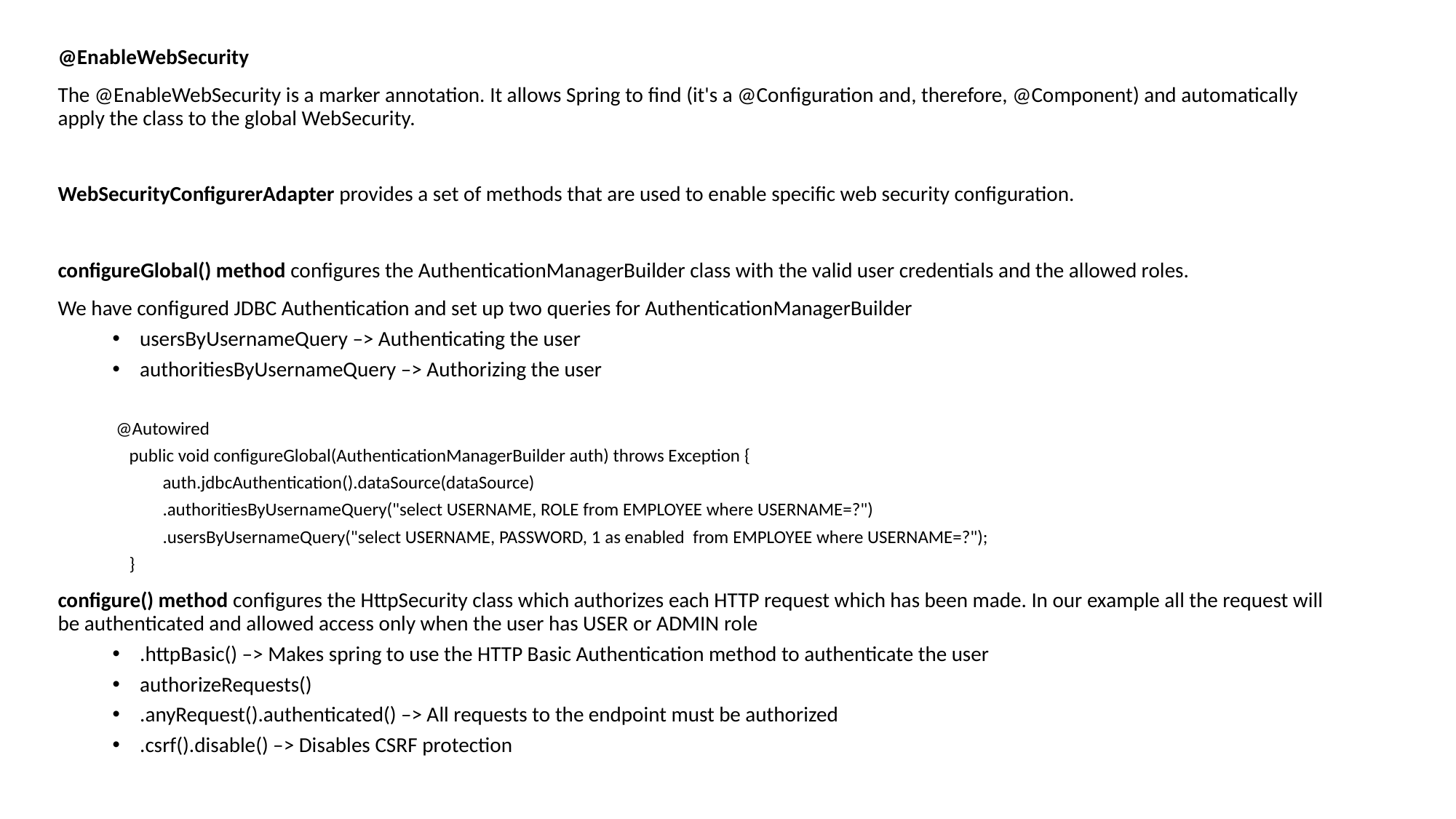

@EnableWebSecurity​
The ​@EnableWebSecurity​ is a marker annotation. It allows Spring to find (it's a @Configuration​ and, therefore, ​@Component​) and automatically apply the class to the global WebSecurity​.

WebSecurityConfigurerAdapter provides a set of methods that are used to enable specific web security configuration.

configureGlobal() method configures the AuthenticationManagerBuilder class with the valid user credentials and the allowed roles.
We have configured JDBC Authentication and set up two queries for AuthenticationManagerBuilder
usersByUsernameQuery –> Authenticating the user
authoritiesByUsernameQuery –> Authorizing the user

 @Autowired
    public void configureGlobal(AuthenticationManagerBuilder auth) throws Exception {
            auth.jdbcAuthentication().dataSource(dataSource)
            .authoritiesByUsernameQuery("select USERNAME, ROLE from EMPLOYEE where USERNAME=?")
            .usersByUsernameQuery("select USERNAME, PASSWORD, 1 as enabled  from EMPLOYEE where USERNAME=?");
    }
configure() method configures the HttpSecurity class which authorizes each HTTP request which has been made. In our example all the request will be authenticated and allowed access only when the user has USER or ADMIN role
.httpBasic() –> Makes spring to use the HTTP Basic Authentication method to authenticate the user
authorizeRequests()
.anyRequest().authenticated() –> All requests to the endpoint must be authorized
.csrf().disable() –> Disables CSRF protection